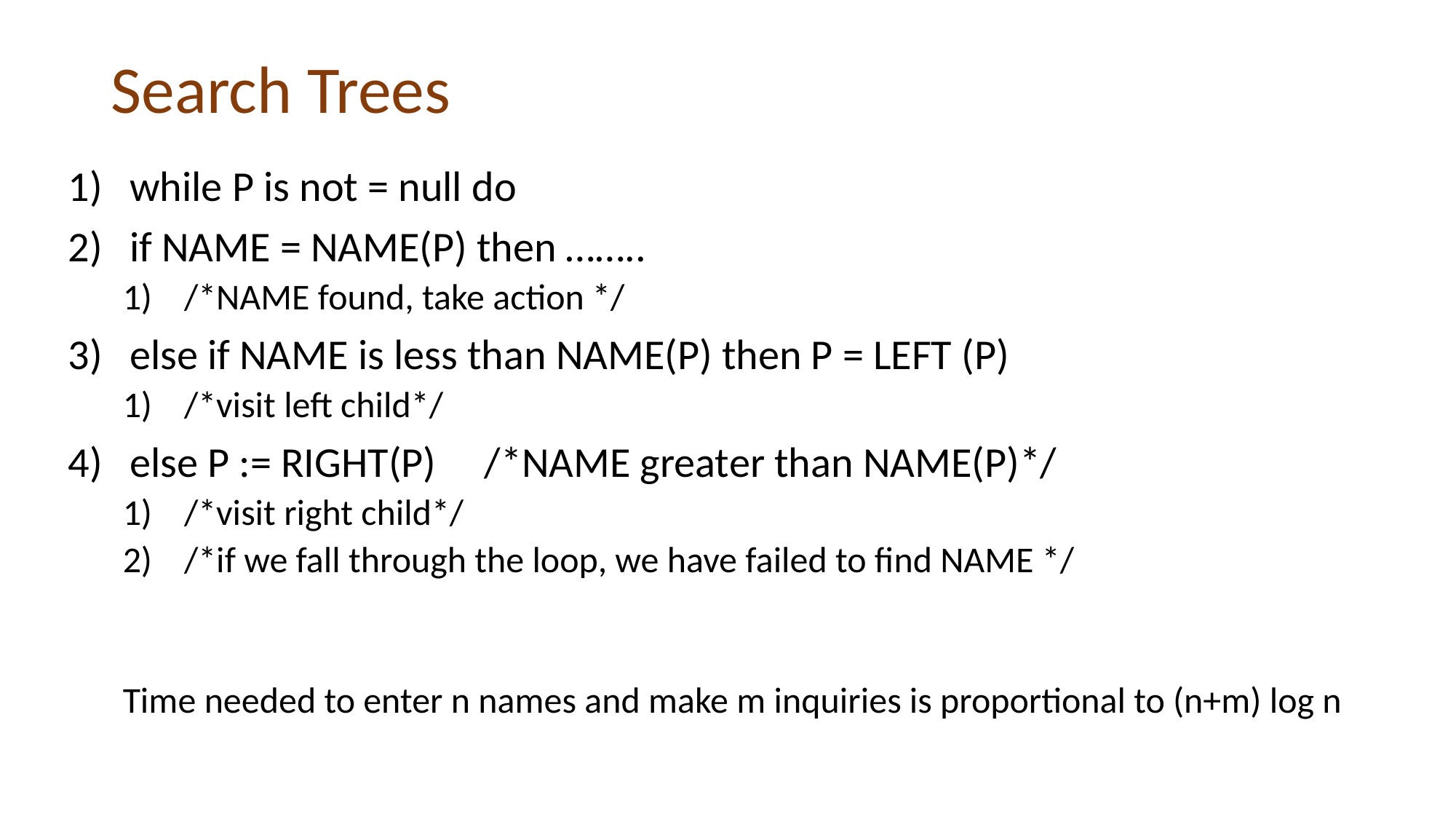

# Search Trees
while P is not = null do
if NAME = NAME(P) then ……..
/*NAME found, take action */
else if NAME is less than NAME(P) then P = LEFT (P)
/*visit left child*/
else P := RIGHT(P)     /*NAME greater than NAME(P)*/
/*visit right child*/
/*if we fall through the loop, we have failed to find NAME */

Time needed to enter n names and make m inquiries is proportional to (n+m) log n